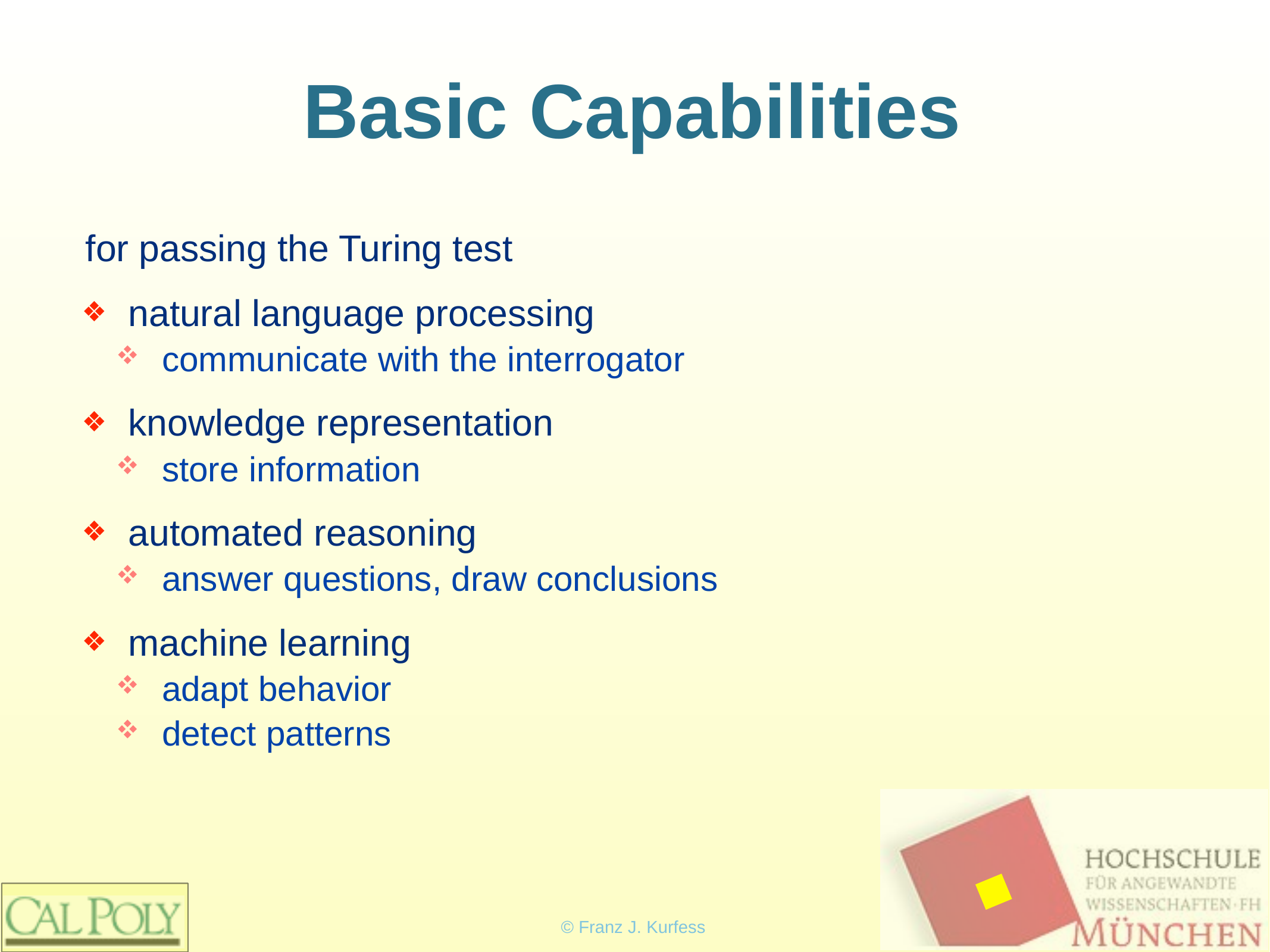

# Basic Capabilities
for passing the Turing test
natural language processing
communicate with the interrogator
knowledge representation
store information
automated reasoning
answer questions, draw conclusions
machine learning
adapt behavior
detect patterns
31